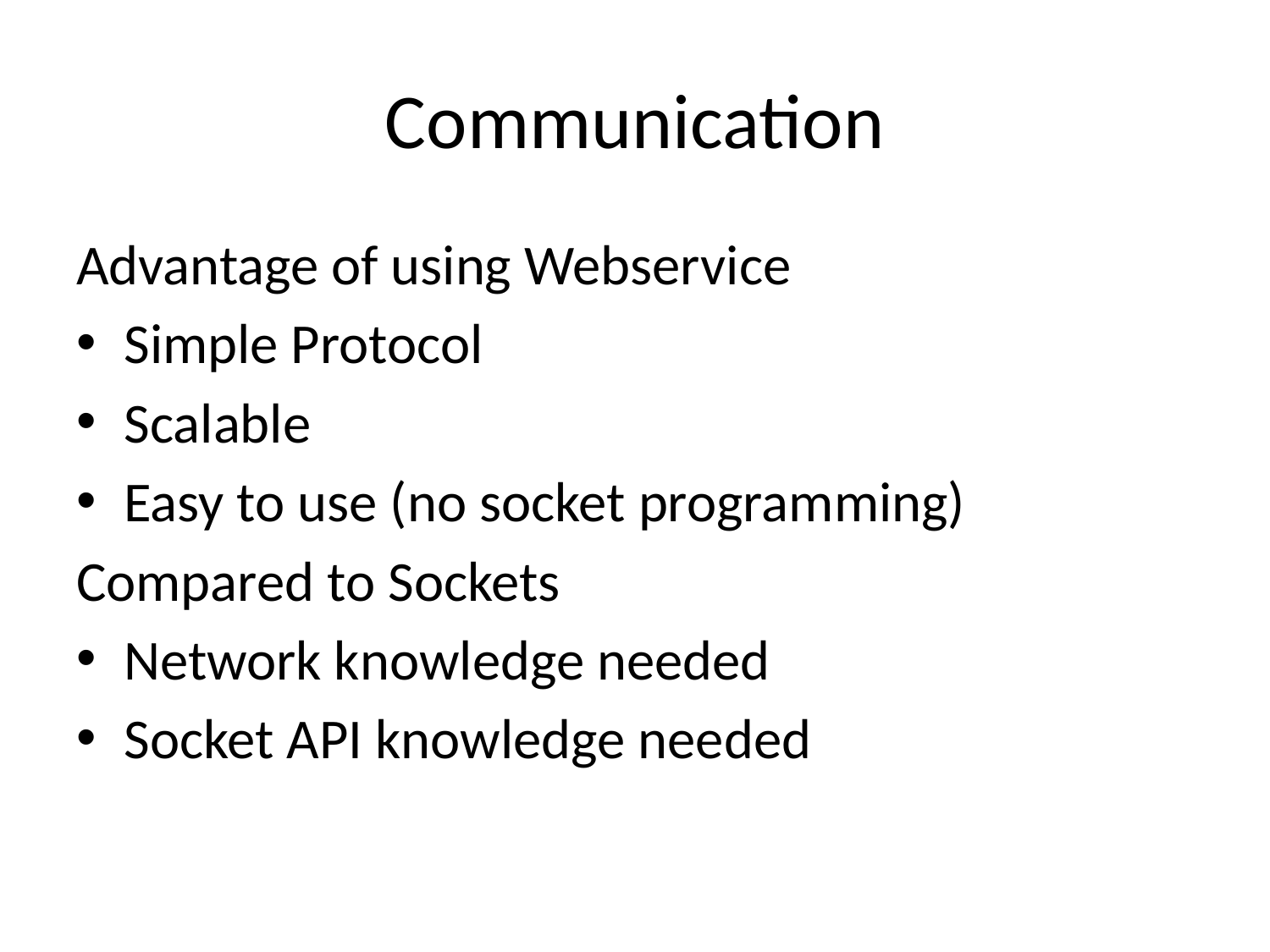

# Communication
Advantage of using Webservice
Simple Protocol
Scalable
Easy to use (no socket programming)
Compared to Sockets
Network knowledge needed
Socket API knowledge needed